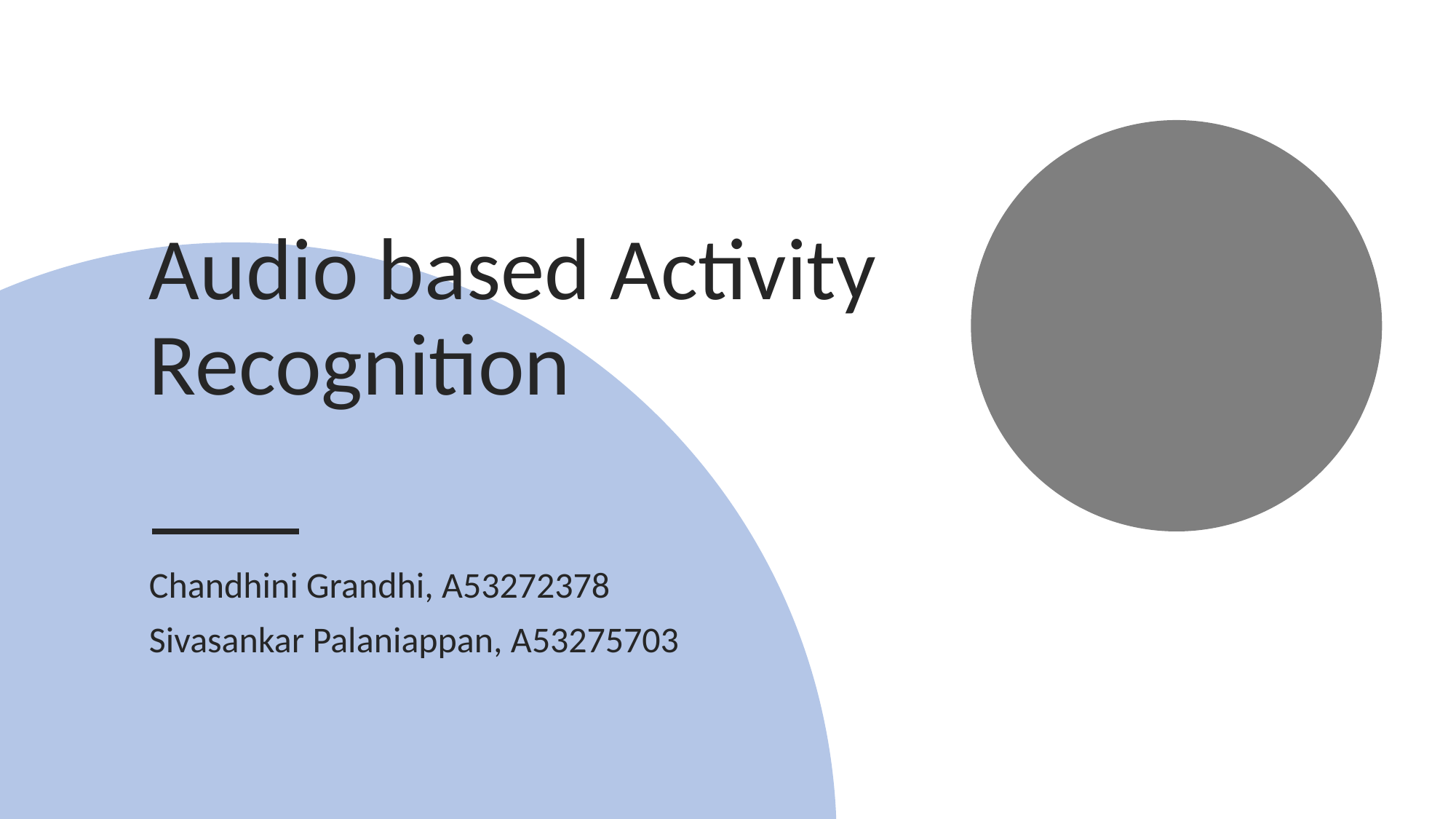

# Audio based Activity Recognition

Chandhini Grandhi, A53272378
Sivasankar Palaniappan, A53275703